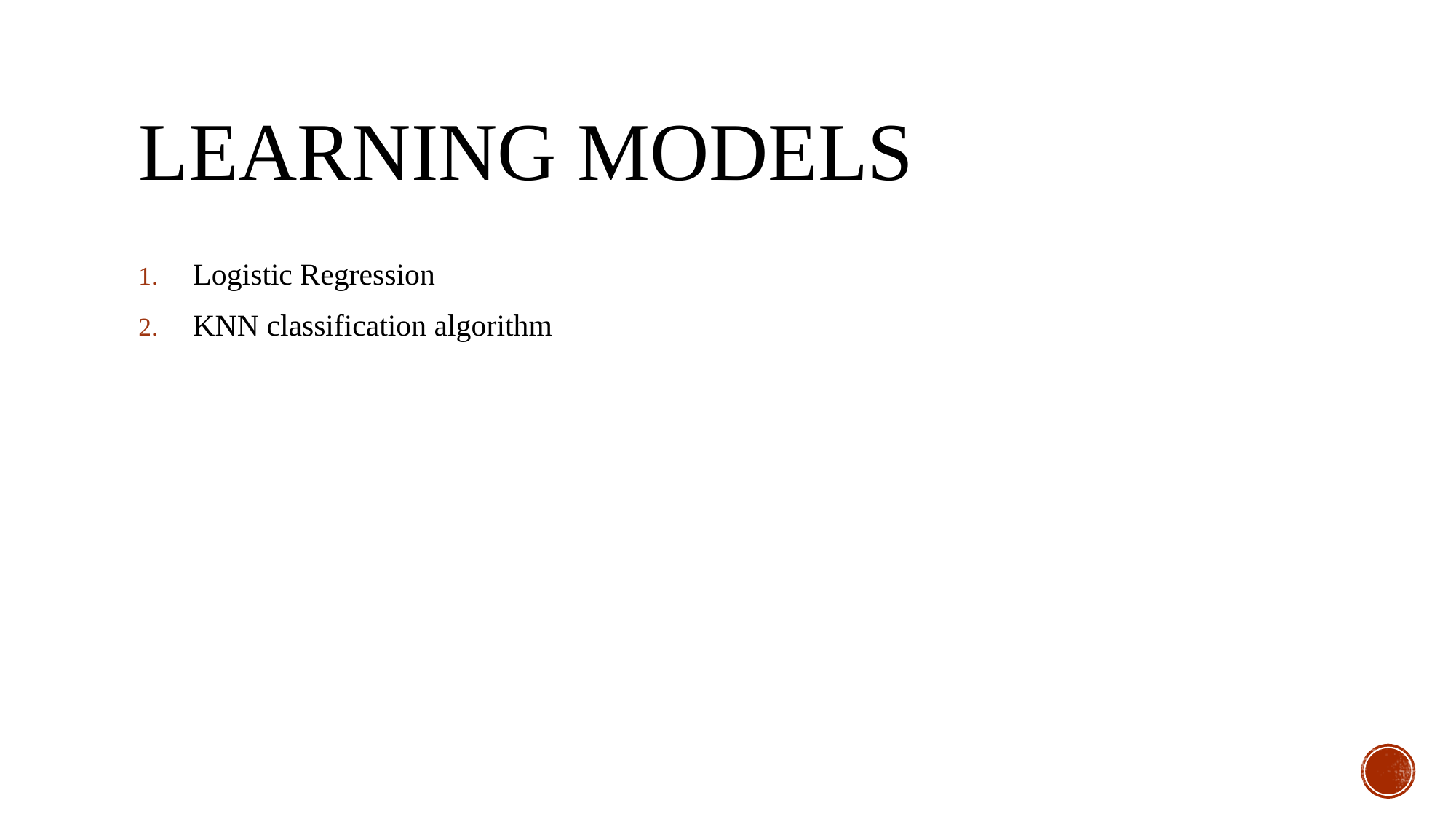

# Learning models
Logistic Regression
KNN classification algorithm